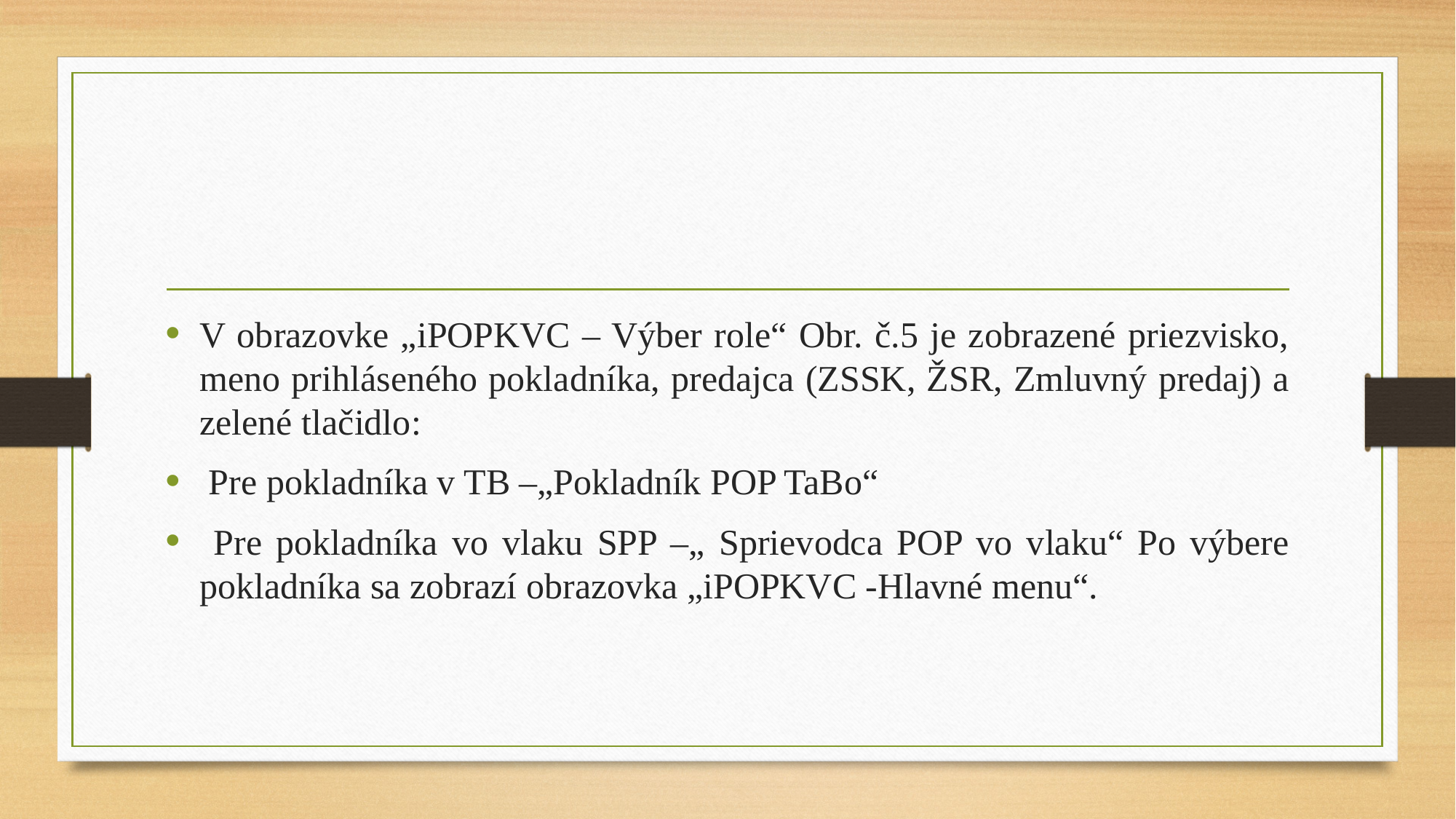

#
V obrazovke „iPOPKVC – Výber role“ Obr. č.5 je zobrazené priezvisko, meno prihláseného pokladníka, predajca (ZSSK, ŽSR, Zmluvný predaj) a zelené tlačidlo:
 Pre pokladníka v TB –„Pokladník POP TaBo“
 Pre pokladníka vo vlaku SPP –„ Sprievodca POP vo vlaku“ Po výbere pokladníka sa zobrazí obrazovka „iPOPKVC -Hlavné menu“.